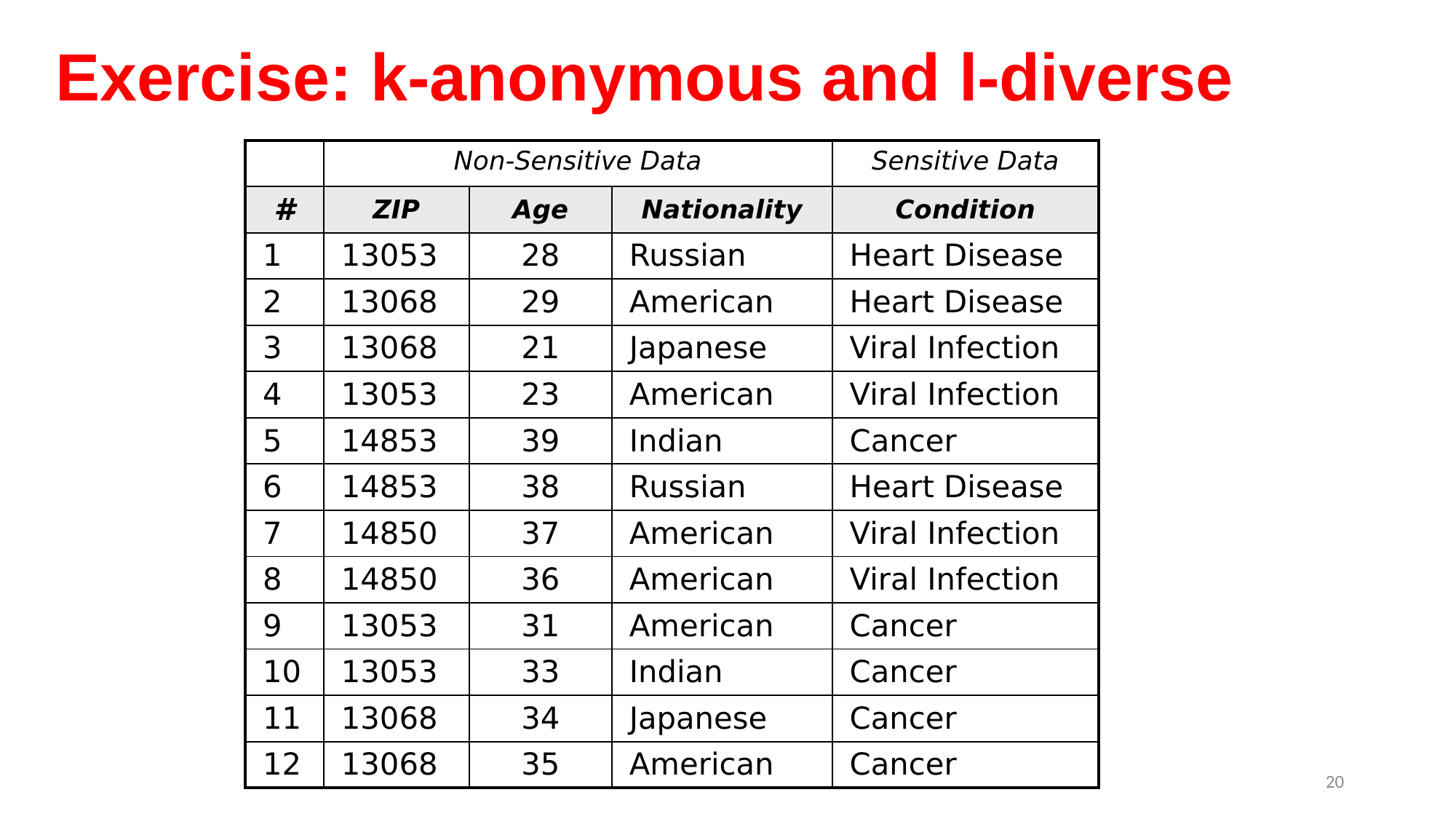

# Exercise: k-anonymous and l-diverse
|  | Non-Sensitive Data |  |  | Sensitive Data |
| --- | --- | --- | --- | --- |
| # | ZIP | Age | Nationality | Condition |
| 1 | 13053 | 28 | Russian | Heart Disease |
| 2 | 13068 | 29 | American | Heart Disease |
| 3 | 13068 | 21 | Japanese | Viral Infection |
| 4 | 13053 | 23 | American | Viral Infection |
| 5 | 14853 | 39 | Indian | Cancer |
| 6 | 14853 | 38 | Russian | Heart Disease |
| 7 | 14850 | 37 | American | Viral Infection |
| 8 | 14850 | 36 | American | Viral Infection |
| 9 | 13053 | 31 | American | Cancer |
| 10 | 13053 | 33 | Indian | Cancer |
| 11 | 13068 | 34 | Japanese | Cancer |
| 12 | 13068 | 35 | American | Cancer |
20